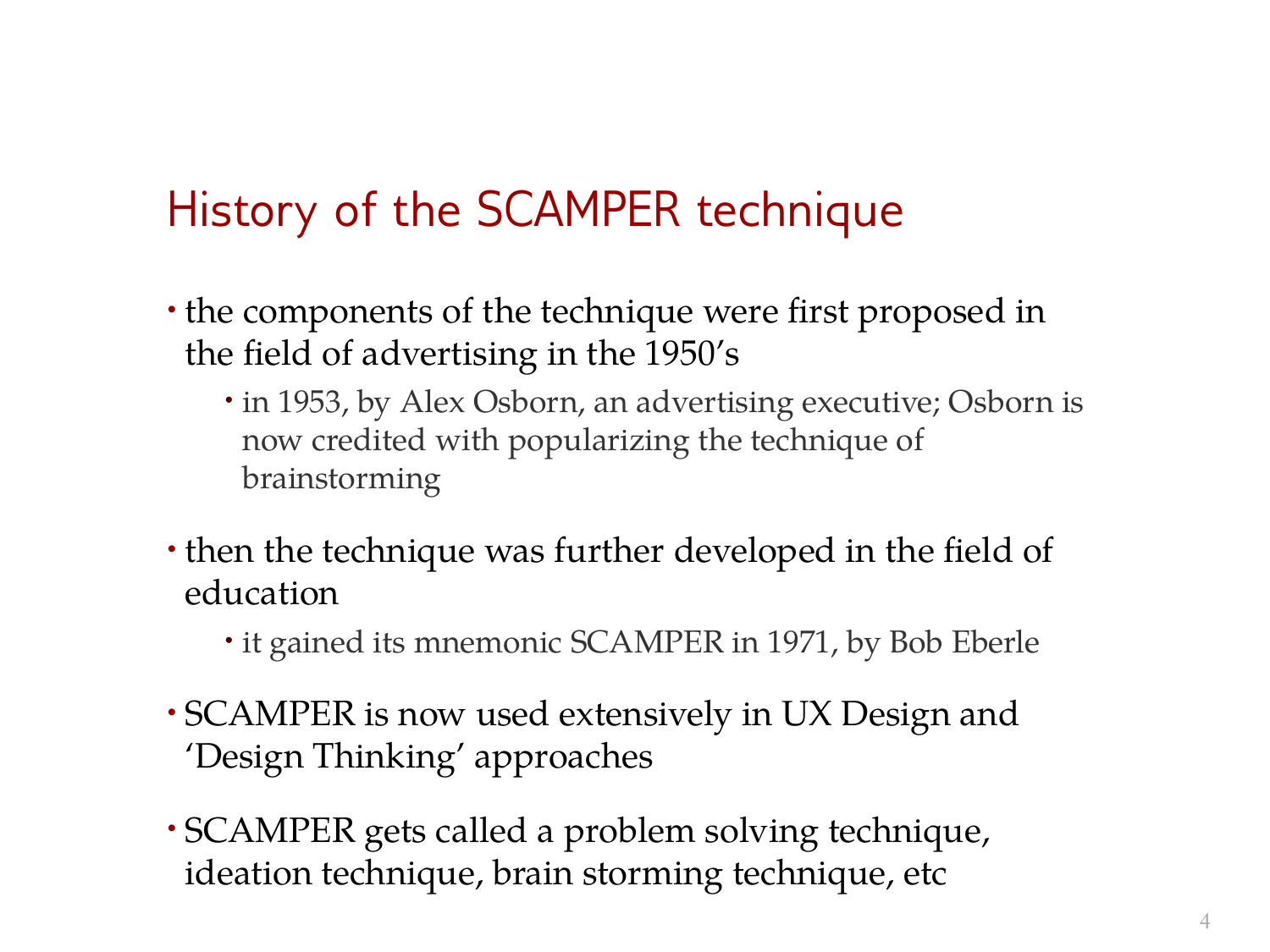

# History of the SCAMPER technique
the components of the technique were first proposed in the field of advertising in the 1950’s
in 1953, by Alex Osborn, an advertising executive; Osborn is now credited with popularizing the technique of brainstorming
then the technique was further developed in the field of education
it gained its mnemonic SCAMPER in 1971, by Bob Eberle
SCAMPER is now used extensively in UX Design and ‘Design Thinking’ approaches
SCAMPER gets called a problem solving technique, ideation technique, brain storming technique, etc
4